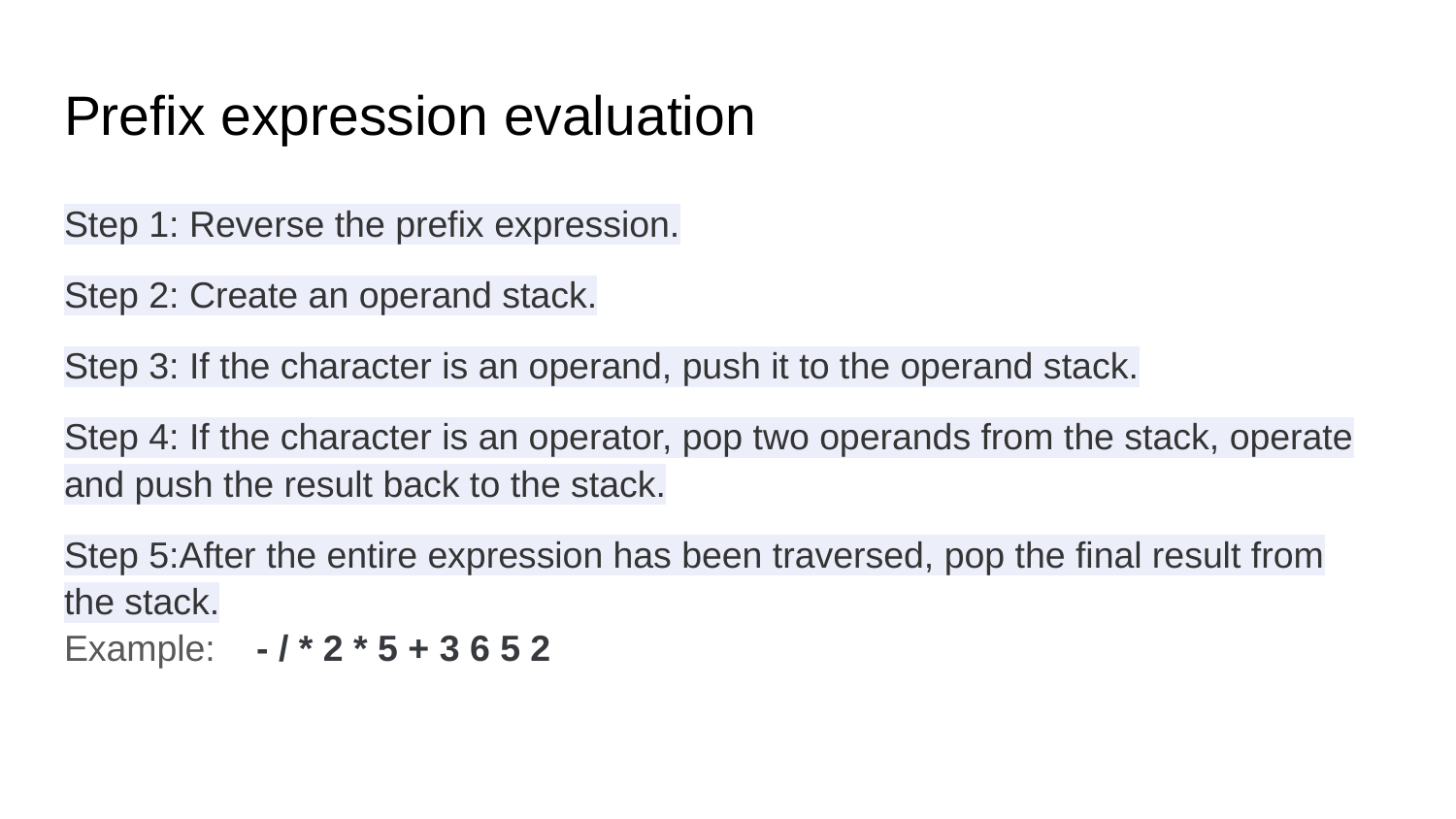

# Prefix expression evaluation
Step 1: Reverse the prefix expression.
Step 2: Create an operand stack.
Step 3: If the character is an operand, push it to the operand stack.
Step 4: If the character is an operator, pop two operands from the stack, operate and push the result back to the stack.
Step 5:After the entire expression has been traversed, pop the final result from the stack.
Example:    - / * 2 * 5 + 3 6 5 2